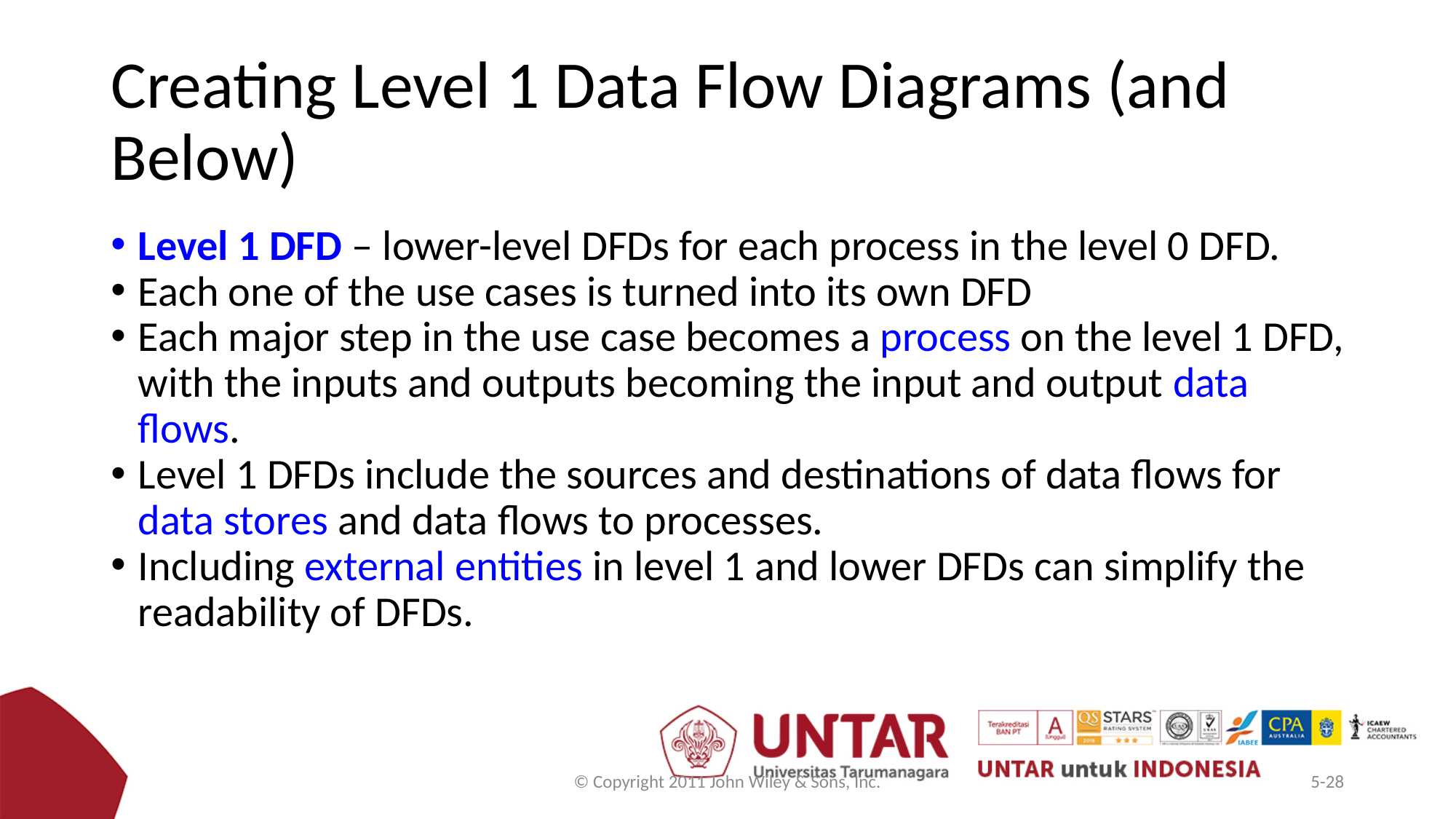

# Creating Level 1 Data Flow Diagrams (and Below)
Level 1 DFD – lower-level DFDs for each process in the level 0 DFD.
Each one of the use cases is turned into its own DFD
Each major step in the use case becomes a process on the level 1 DFD, with the inputs and outputs becoming the input and output data flows.
Level 1 DFDs include the sources and destinations of data flows for data stores and data flows to processes.
Including external entities in level 1 and lower DFDs can simplify the readability of DFDs.

© Copyright 2011 John Wiley & Sons, Inc.
5-28